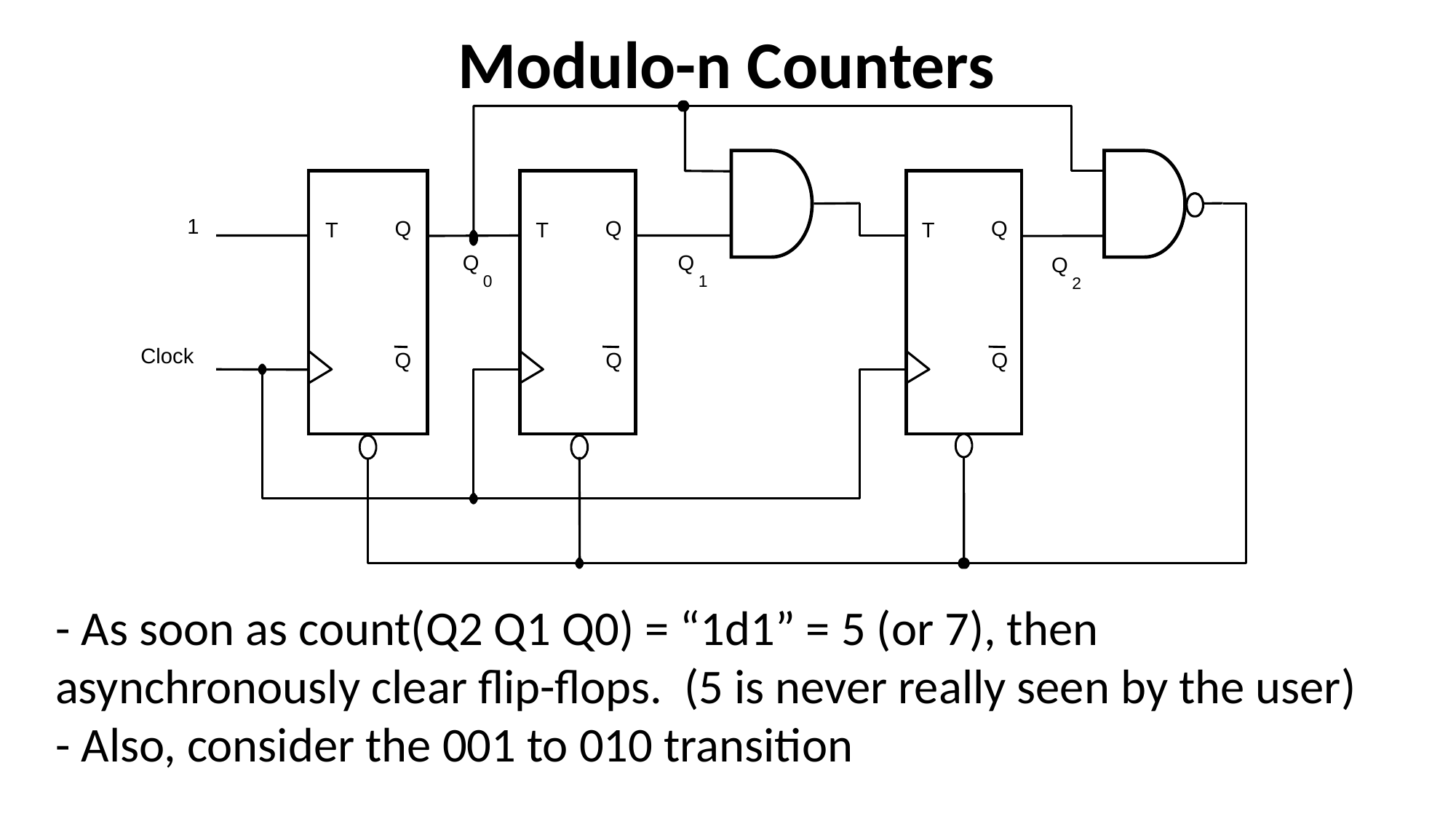

# Modulo-n Counters

1
Q
Q
Q
T
T
T

Q
Q
Q
0
1
2
Clock

Q
Q
Q

- As soon as count(Q2 Q1 Q0) = “1d1” = 5 (or 7), then asynchronously clear flip-flops.  (5 is never really seen by the user)
- Also, consider the 001 to 010 transition